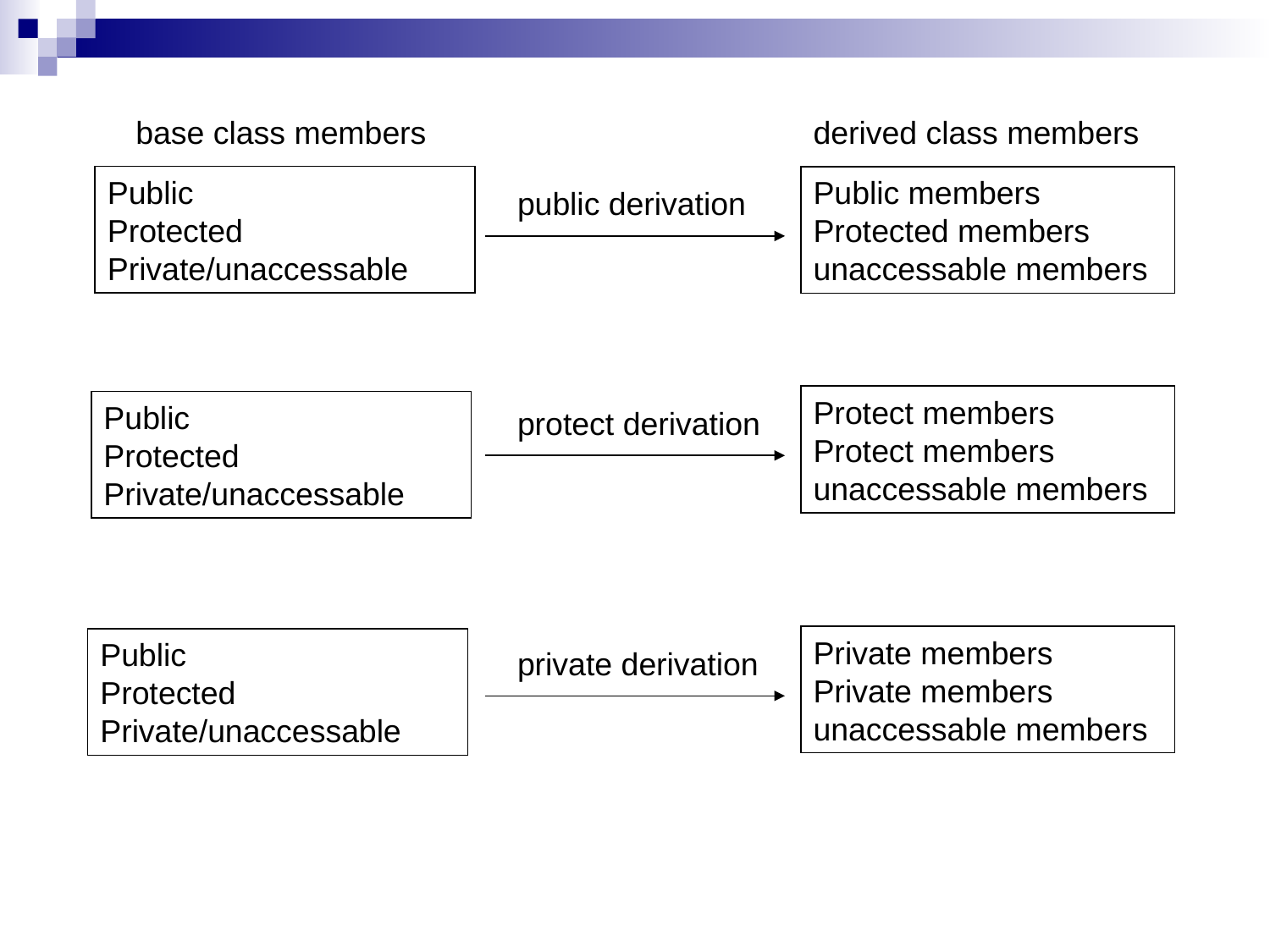

base class members
derived class members
Public
Protected
Private/unaccessable
Public members
Protected members
unaccessable members
public derivation
Protect members
Protect members
unaccessable members
Public
Protected
Private/unaccessable
protect derivation
Private members
Private members
unaccessable members
Public
Protected
Private/unaccessable
private derivation